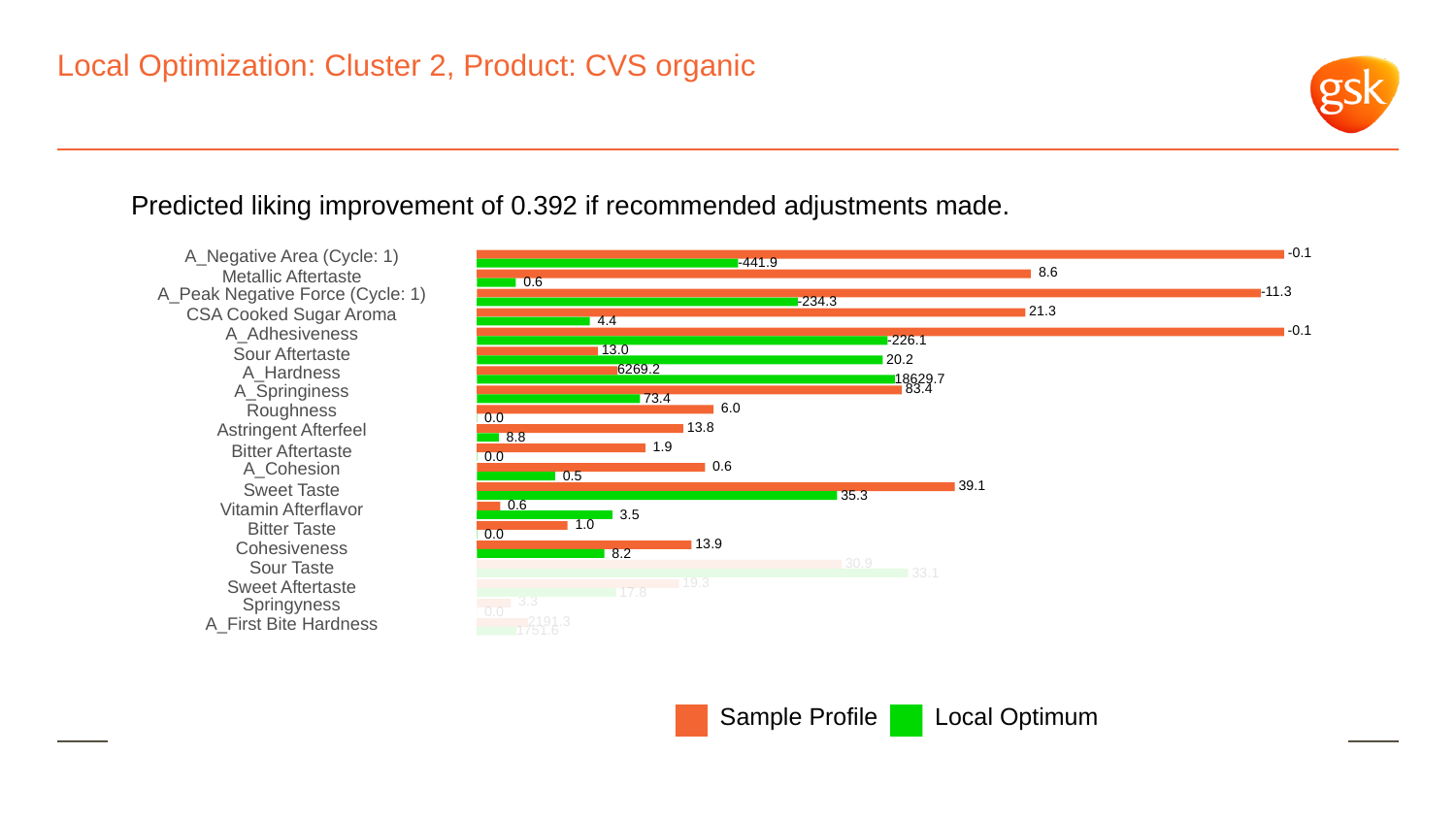

# Local Optimization: Cluster 2, Product: CVS organic

Predicted liking improvement of 0.392 if recommended adjustments made.

A_Negative Area (Cycle: 1)
 -0.1

-441.9

  8.6

Metallic Aftertaste
  0.6

A_Peak Negative Force (Cycle: 1)
-11.3

-234.3

CSA Cooked Sugar Aroma
 21.3

  4.4

 -0.1
A_Adhesiveness

-226.1

 13.0

Sour Aftertaste
 20.2

6269.2
A_Hardness

18629.7

A_Springiness
 83.4

 73.4

Roughness
  6.0

  0.0

Astringent Afterfeel
 13.8

  8.8

  1.9

Bitter Aftertaste
  0.0

A_Cohesion
  0.6

  0.5

 39.1

Sweet Taste
 35.3

  0.6

Vitamin Afterflavor
  3.5

  1.0

Bitter Taste
  0.0

 13.9

Cohesiveness
  8.2

 30.9

Sour Taste
 33.1

 19.3

Sweet Aftertaste
 17.8

Springyness
  3.3

  0.0

2191.3
A_First Bite Hardness

1751.6

Local Optimum
Sample Profile